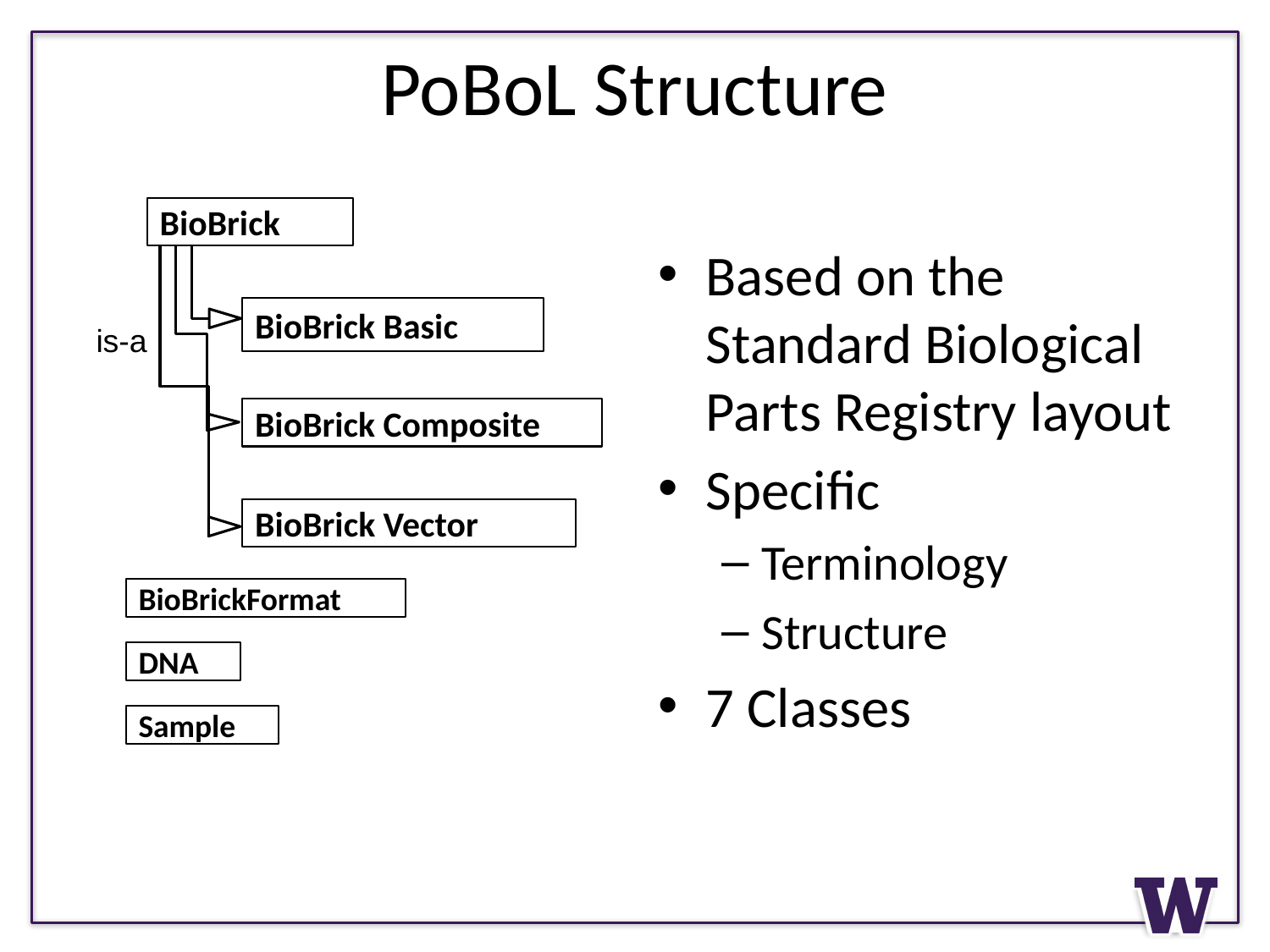

# PoBoL Structure
BioBrick

BioBrick Basic

is-a
BioBrick Composite
BioBrick Vector
BioBrickFormat
DNA
Sample
Based on the Standard Biological Parts Registry layout
Specific
Terminology
Structure
7 Classes